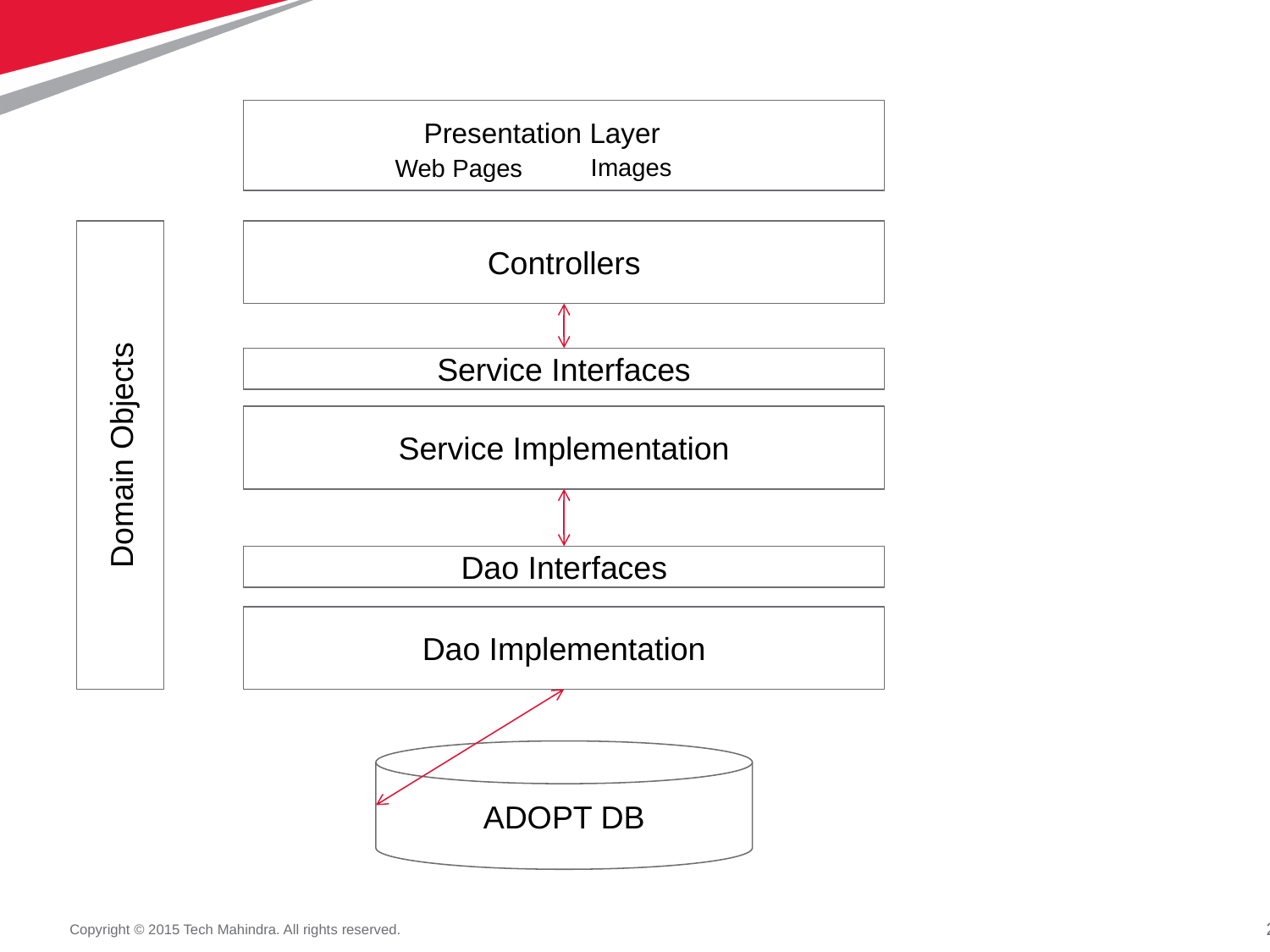

Presentation Layer
Images
Web Pages
Controllers
Service Interfaces
Service Implementation
Domain Objects
Dao Interfaces
Dao Implementation
ADOPT DB